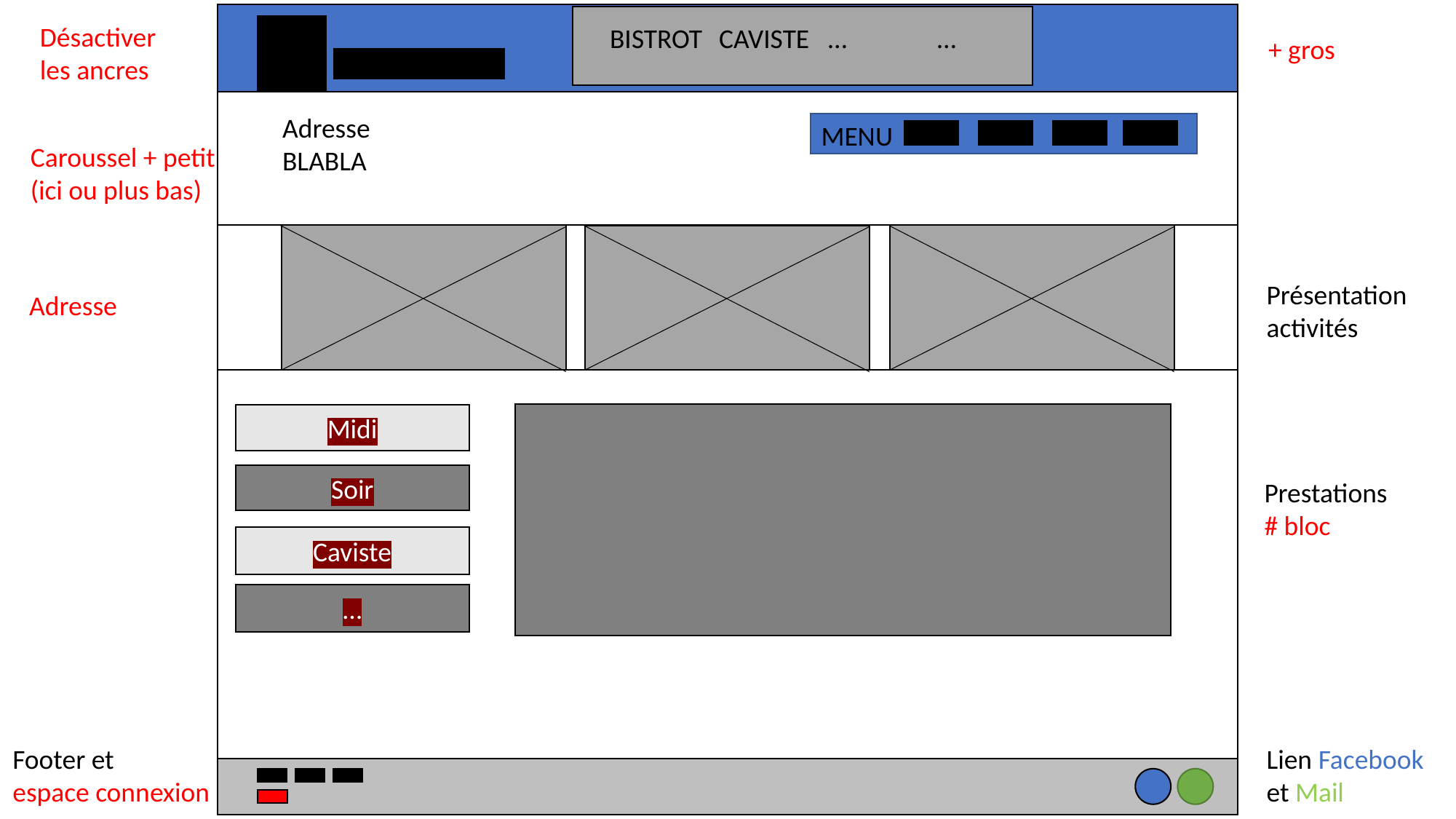

Désactiver les ancres
BISTROT 	CAVISTE	…	…

+ gros

Adresse
BLABLA
MENU

Caroussel + petit
(ici ou plus bas)

Présentation
activités
Adresse

Midi
Soir
Prestations
# bloc
Caviste
…
Footer et
espace connexion
Lien Facebook
et Mail